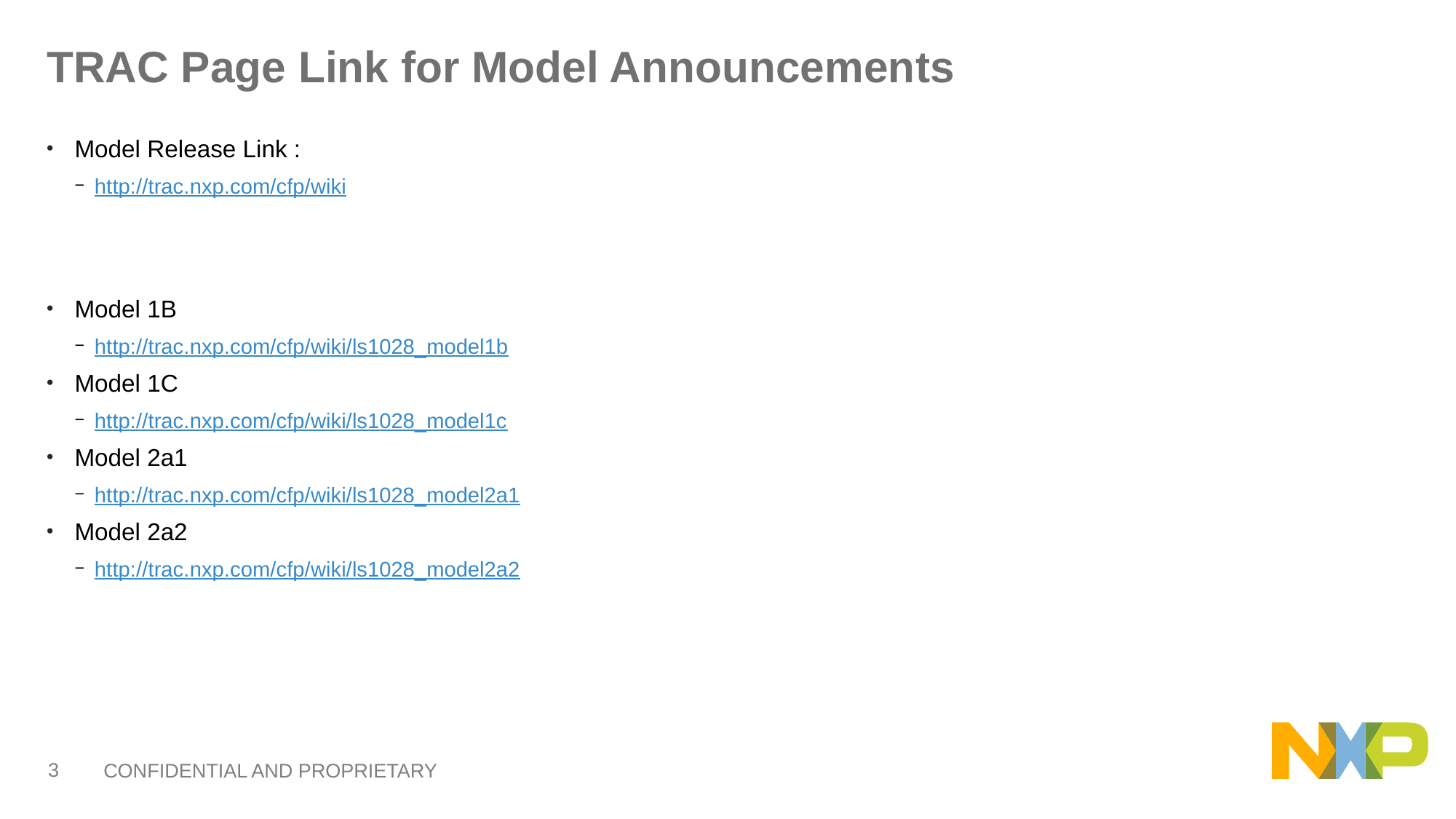

# TRAC Page Link for Model Announcements
Model Release Link :
http://trac.nxp.com/cfp/wiki

Model 1B
http://trac.nxp.com/cfp/wiki/ls1028_model1b
Model 1C
http://trac.nxp.com/cfp/wiki/ls1028_model1c
Model 2a1
http://trac.nxp.com/cfp/wiki/ls1028_model2a1
Model 2a2
http://trac.nxp.com/cfp/wiki/ls1028_model2a2